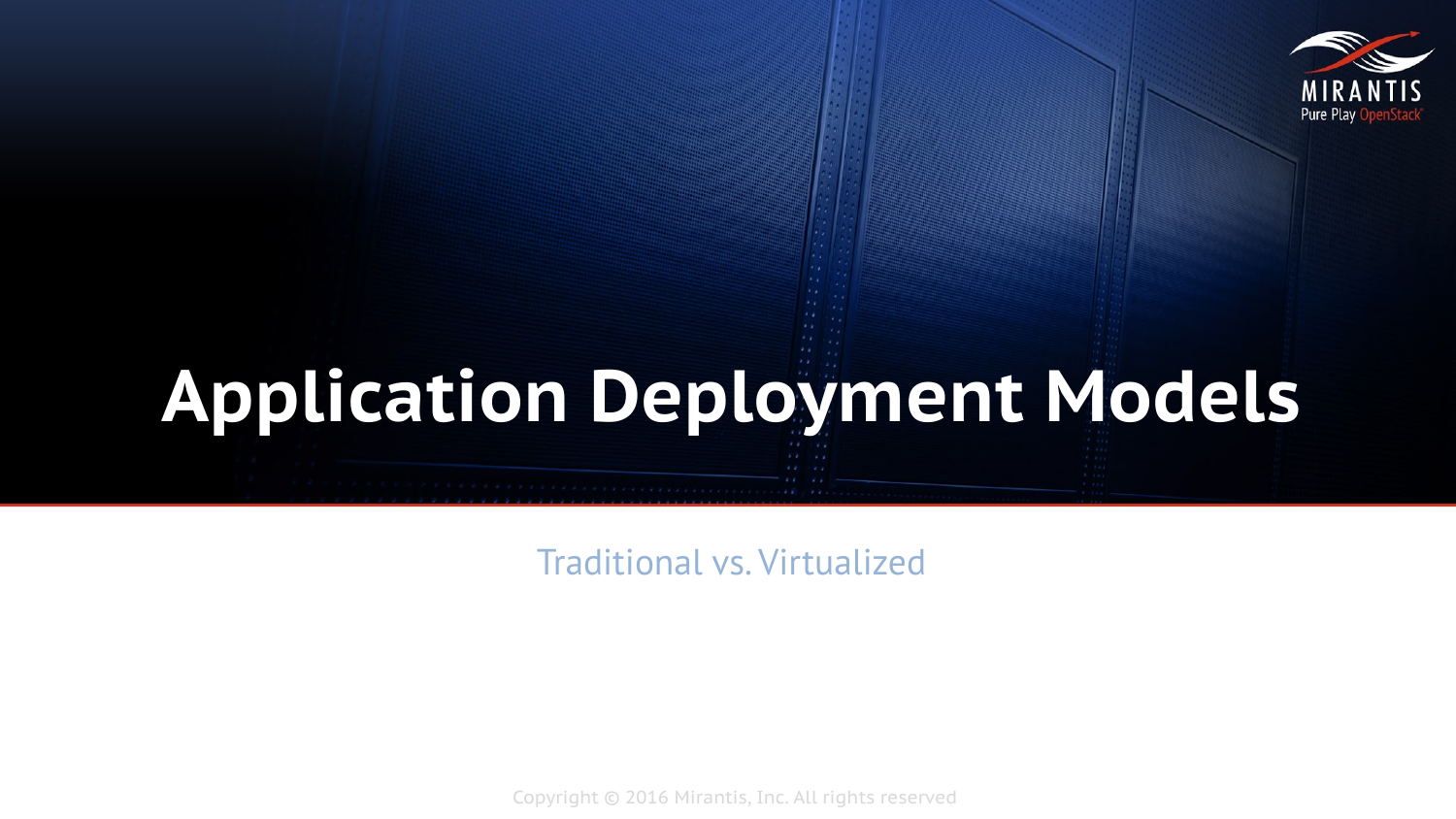

# Application Deployment Models
Traditional vs. Virtualized